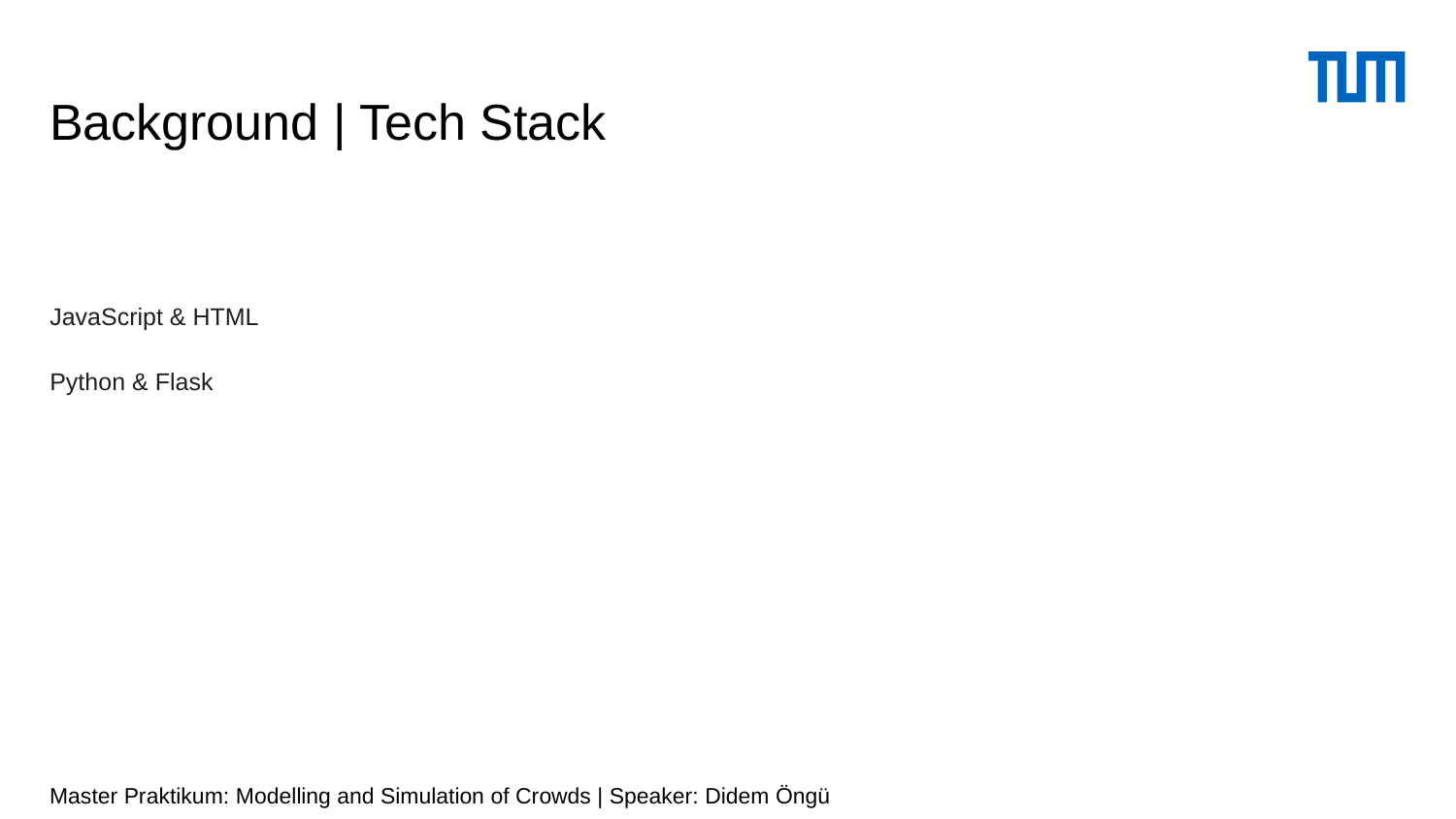

Background | Tech Stack

# JavaScript & HTML
Python & Flask

Master Praktikum: Modelling and Simulation of Crowds | Speaker: Didem Öngü